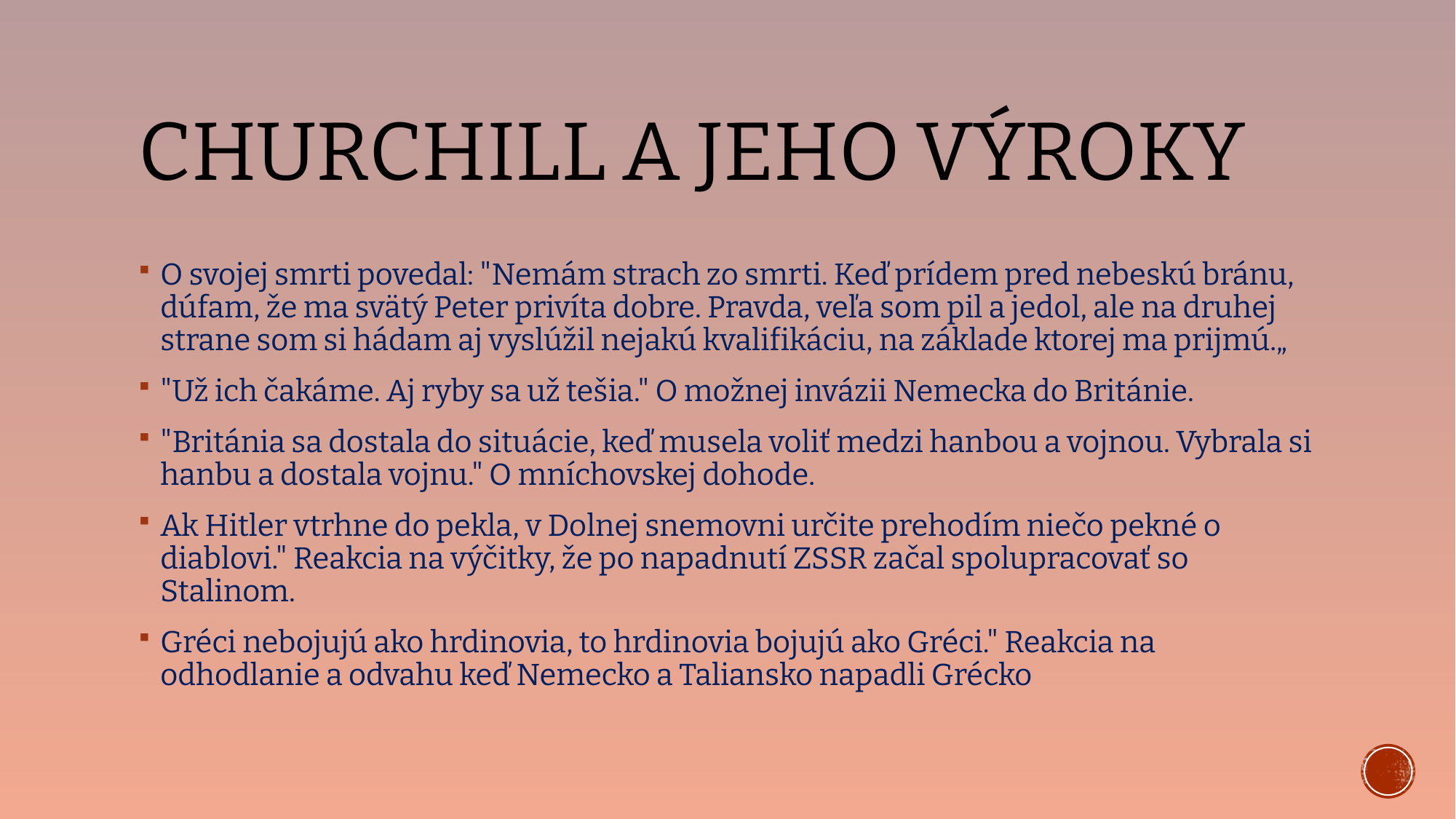

# CHURCHILL A JEHO Výroky
O svojej smrti povedal: "Nemám strach zo smrti. Keď prídem pred nebeskú bránu, dúfam, že ma svätý Peter privíta dobre. Pravda, veľa som pil a jedol, ale na druhej strane som si hádam aj vyslúžil nejakú kvalifikáciu, na základe ktorej ma prijmú.„
"Už ich čakáme. Aj ryby sa už tešia." O možnej invázii Nemecka do Británie.
"Británia sa dostala do situácie, keď musela voliť medzi hanbou a vojnou. Vybrala si hanbu a dostala vojnu." O mníchovskej dohode.
Ak Hitler vtrhne do pekla, v Dolnej snemovni určite prehodím niečo pekné o diablovi." Reakcia na výčitky, že po napadnutí ZSSR začal spolupracovať so Stalinom.
Gréci nebojujú ako hrdinovia, to hrdinovia bojujú ako Gréci." Reakcia na odhodlanie a odvahu keď Nemecko a Taliansko napadli Grécko